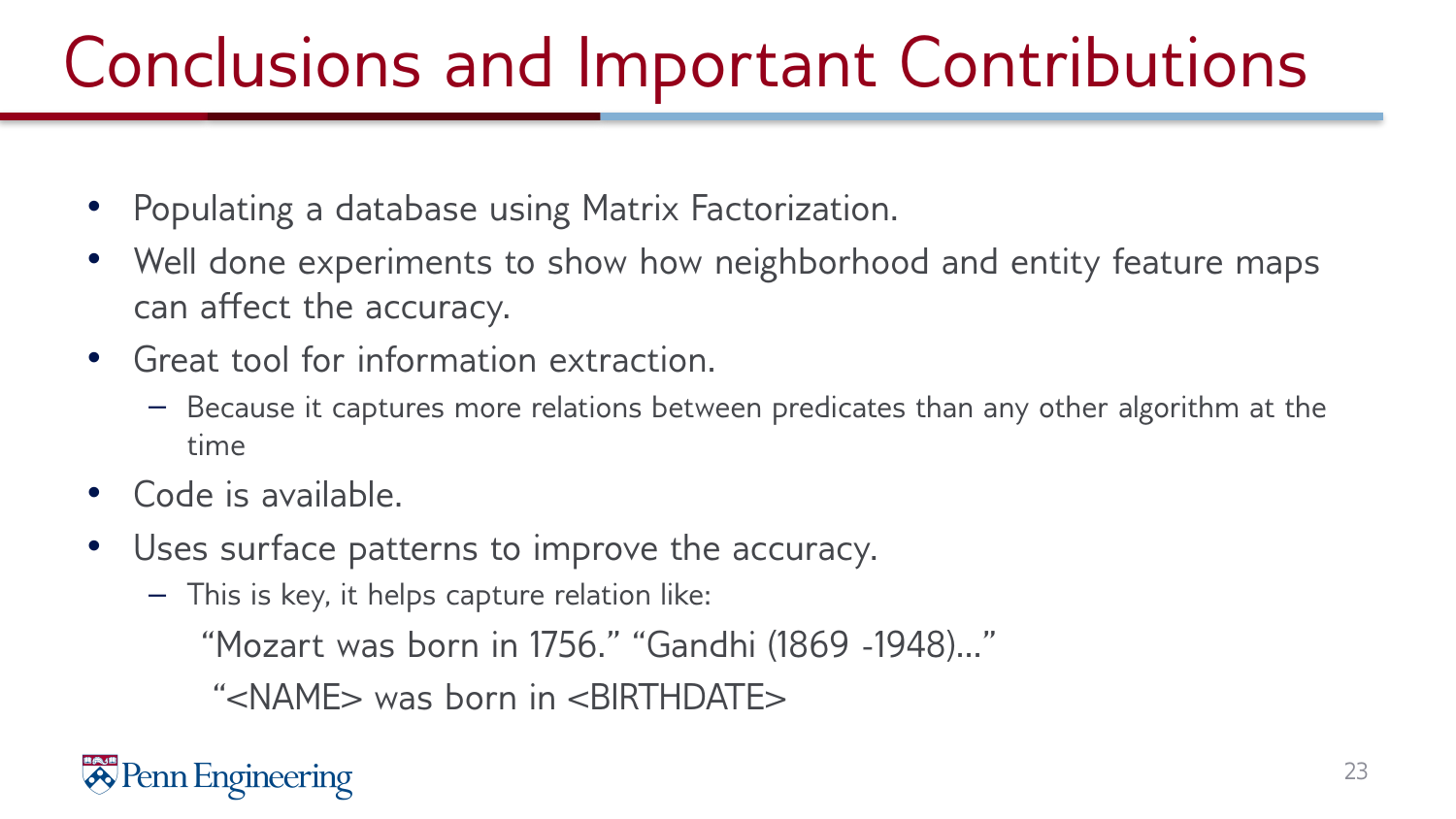

# Conclusions and Important Contributions
Populating a database using Matrix Factorization.
Well done experiments to show how neighborhood and entity feature maps can affect the accuracy.
Great tool for information extraction.
Because it captures more relations between predicates than any other algorithm at the time
Code is available.
Uses surface patterns to improve the accuracy.
This is key, it helps capture relation like:
	“Mozart was born in 1756.” “Gandhi (1869 -1948)...”
	 “<NAME> was born in <BIRTHDATE>

23